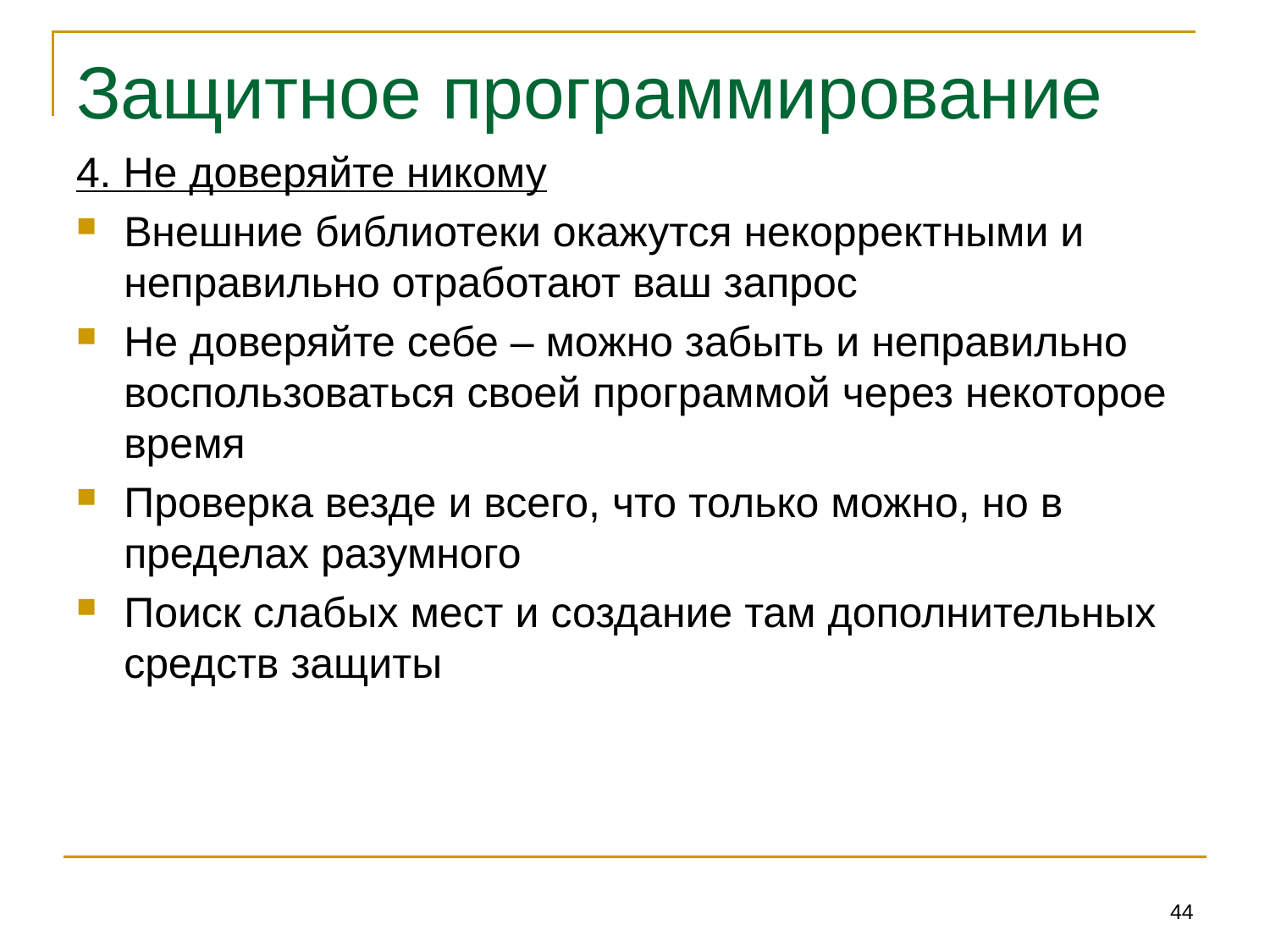

# Защитное программирование
4. Не доверяйте никому
Внешние библиотеки окажутся некорректными и неправильно отработают ваш запрос
Не доверяйте себе – можно забыть и неправильно воспользоваться своей программой через некоторое время
Проверка везде и всего, что только можно, но в пределах разумного
Поиск слабых мест и создание там дополнительных средств защиты

44